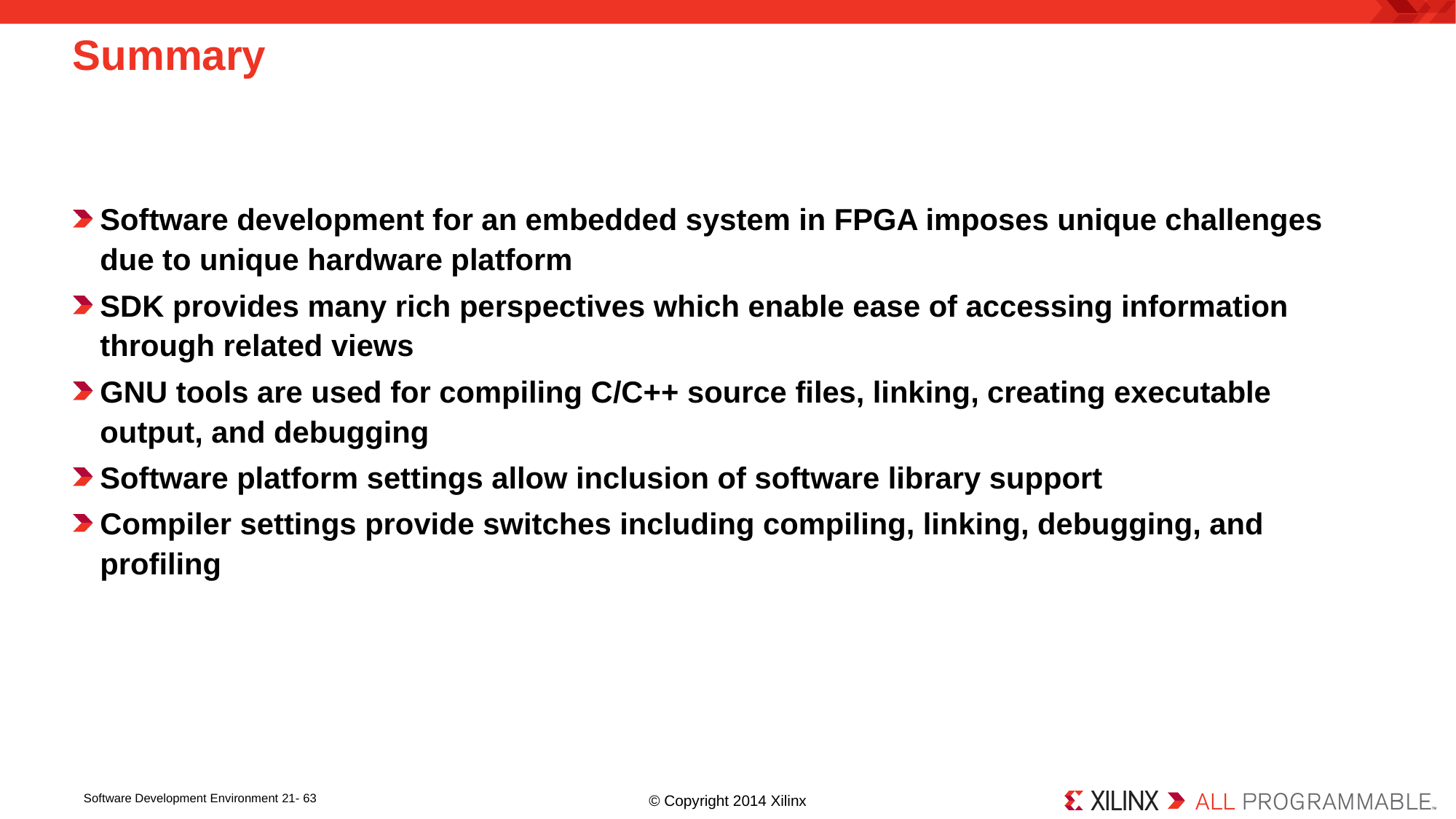

# Summary
Software development for an embedded system in FPGA imposes unique challenges due to unique hardware platform
SDK provides many rich perspectives which enable ease of accessing information through related views
GNU tools are used for compiling C/C++ source files, linking, creating executable output, and debugging
Software platform settings allow inclusion of software library support
Compiler settings provide switches including compiling, linking, debugging, and profiling

Software Development Environment 21- 63
© Copyright 2014 Xilinx